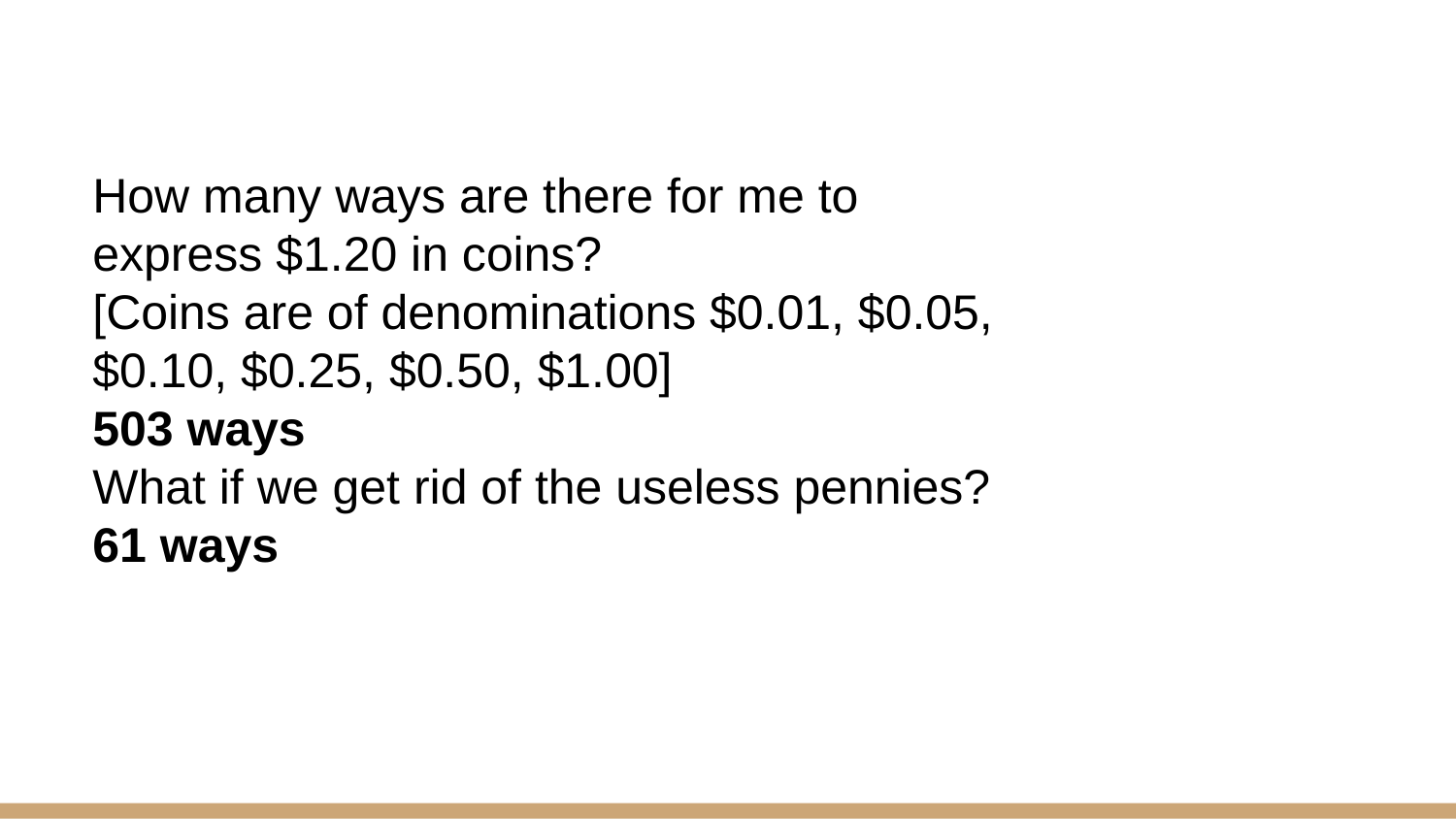

# How many ways are there for me to express $1.20 in coins?
[Coins are of denominations $0.01, $0.05, $0.10, $0.25, $0.50, $1.00]
503 ways
What if we get rid of the useless pennies?
61 ways